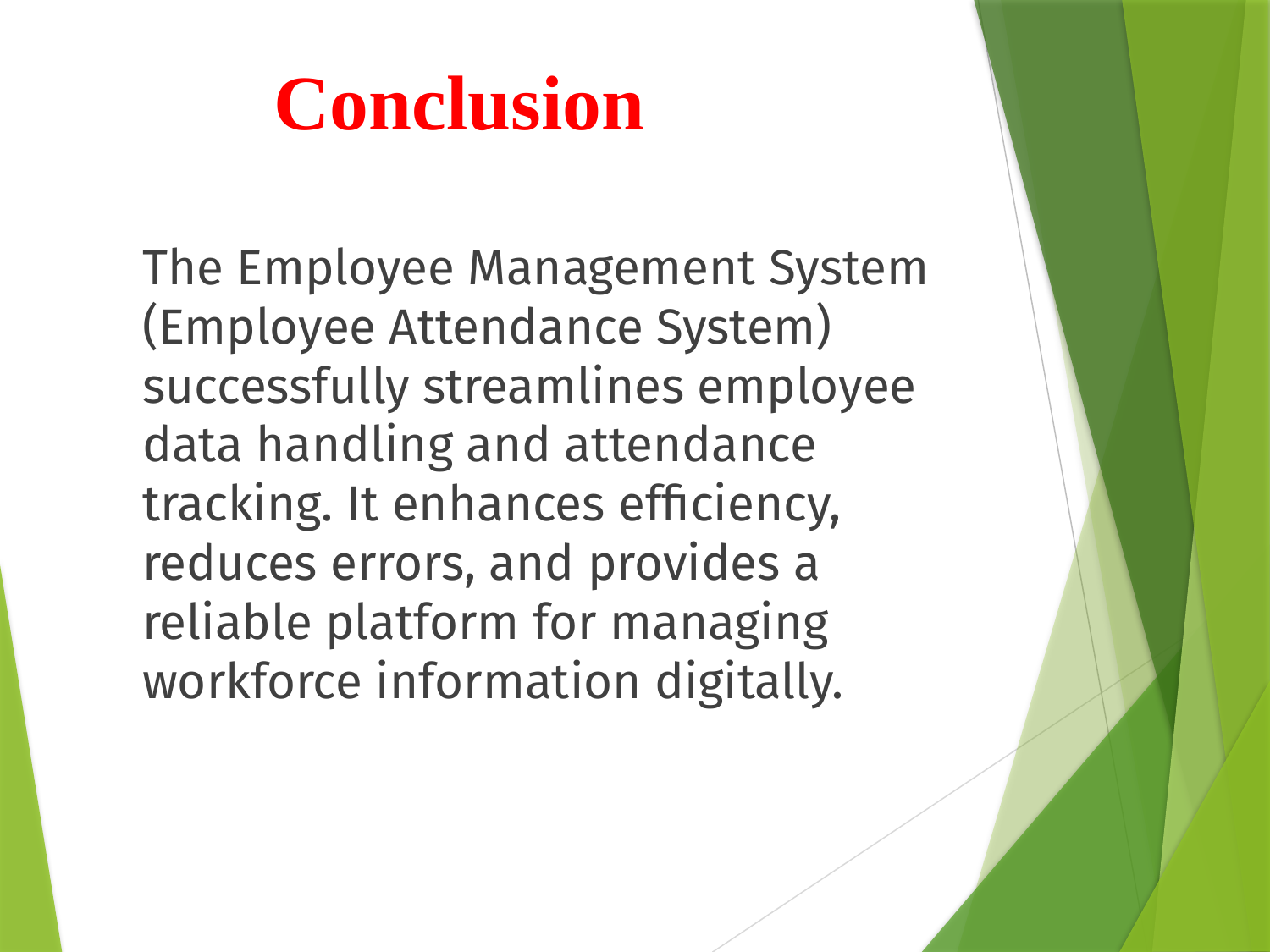

# Conclusion
The Employee Management System (Employee Attendance System) successfully streamlines employee data handling and attendance tracking. It enhances efficiency, reduces errors, and provides a reliable platform for managing workforce information digitally.